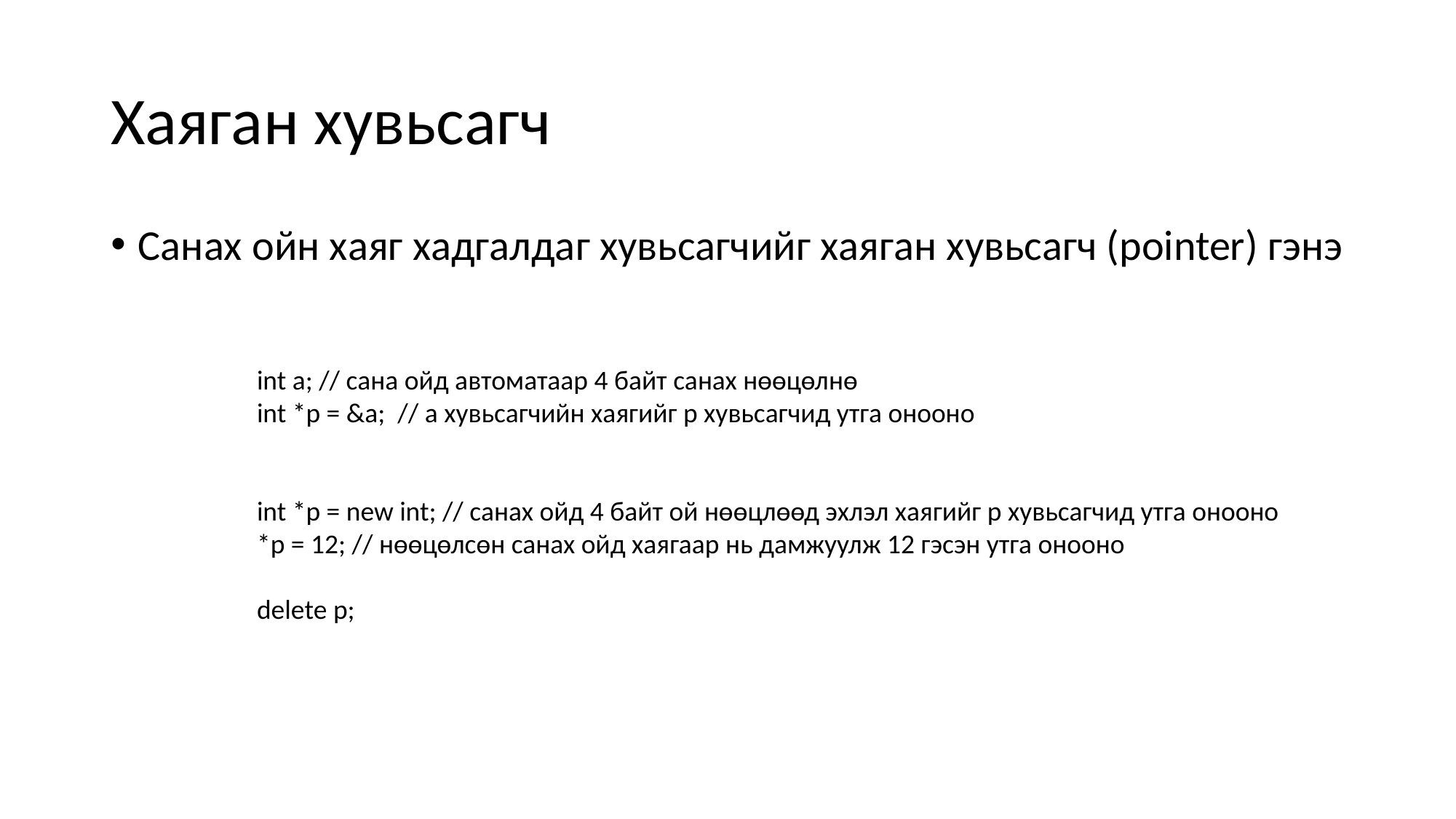

# Хаяган хувьсагч
Санах ойн хаяг хадгалдаг хувьсагчийг хаяган хувьсагч (pointer) гэнэ
int a; // сана ойд автоматаар 4 байт санах нөөцөлнө
int *p = &a;  // а хувьсагчийн хаягийг p хувьсагчид утга онооно

int *p = new int; // санах ойд 4 байт ой нөөцлөөд эхлэл хаягийг p хувьсагчид утга онооно
*p = 12; // нөөцөлсөн санах ойд хаягаар нь дамжуулж 12 гэсэн утга онооно

delete p;